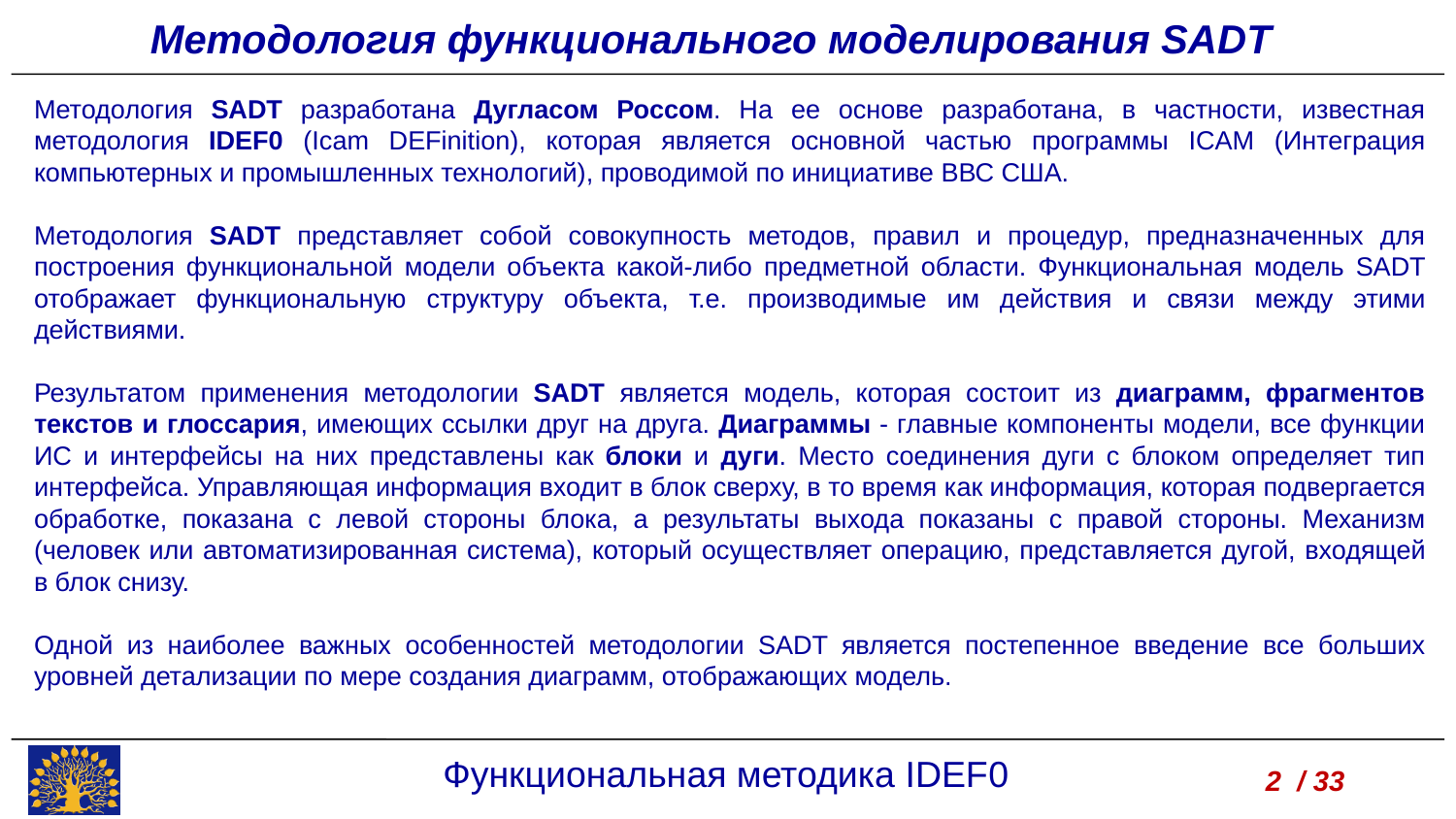

Методология функционального моделирования SADT
Методология SADT разработана Дугласом Россом. На ее основе разработана, в частности, известная методология IDEF0 (Icam DEFinition), которая является основной частью программы ICAM (Интеграция компьютерных и промышленных технологий), проводимой по инициативе ВВС США.

Методология SADT представляет собой совокупность методов, правил и процедур, предназначенных для построения функциональной модели объекта какой-либо предметной области. Функциональная модель SADT отображает функциональную структуру объекта, т.е. производимые им действия и связи между этими действиями.

Результатом применения методологии SADT является модель, которая состоит из диаграмм, фрагментов текстов и глоссария, имеющих ссылки друг на друга. Диаграммы - главные компоненты модели, все функции ИС и интерфейсы на них представлены как блоки и дуги. Место соединения дуги с блоком определяет тип интерфейса. Управляющая информация входит в блок сверху, в то время как информация, которая подвергается обработке, показана с левой стороны блока, а результаты выхода показаны с правой стороны. Механизм (человек или автоматизированная система), который осуществляет операцию, представляется дугой, входящей в блок снизу.

Одной из наиболее важных особенностей методологии SADT является постепенное введение все больших уровней детализации по мере создания диаграмм, отображающих модель.